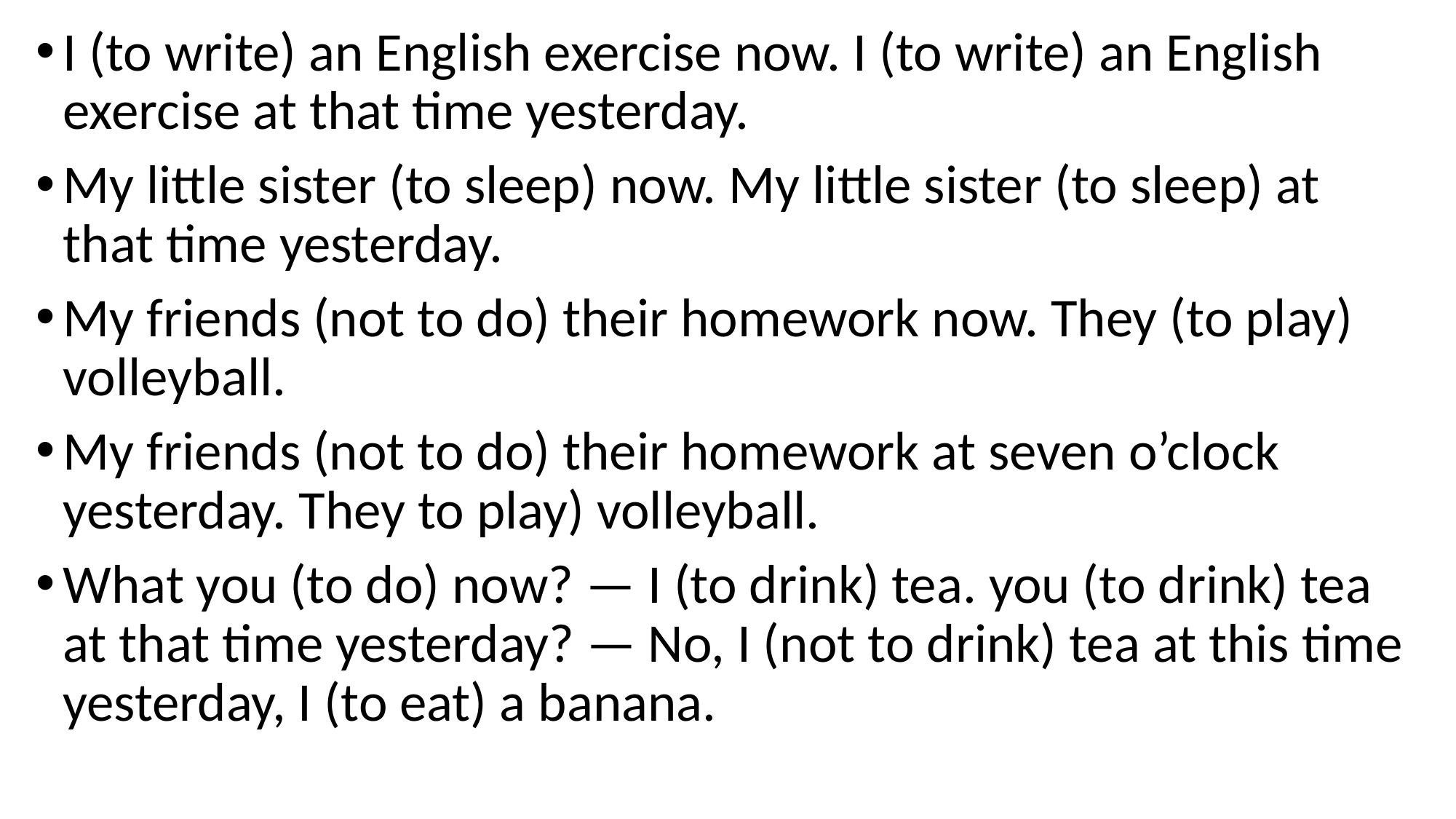

I (to write) an English exercise now. I (to write) an English exercise at that time yesterday.
My little sister (to sleep) now. My little sister (to sleep) at that time yesterday.
My friends (not to do) their homework now. They (to play) volley­ball.
My friends (not to do) their homework at seven o’clock yesterday. They to play) volleyball.
What you (to do) now? — I (to drink) tea. you (to drink) tea at that time yesterday? — No, I (not to drink) tea at this time yesterday, I (to eat) a banana.